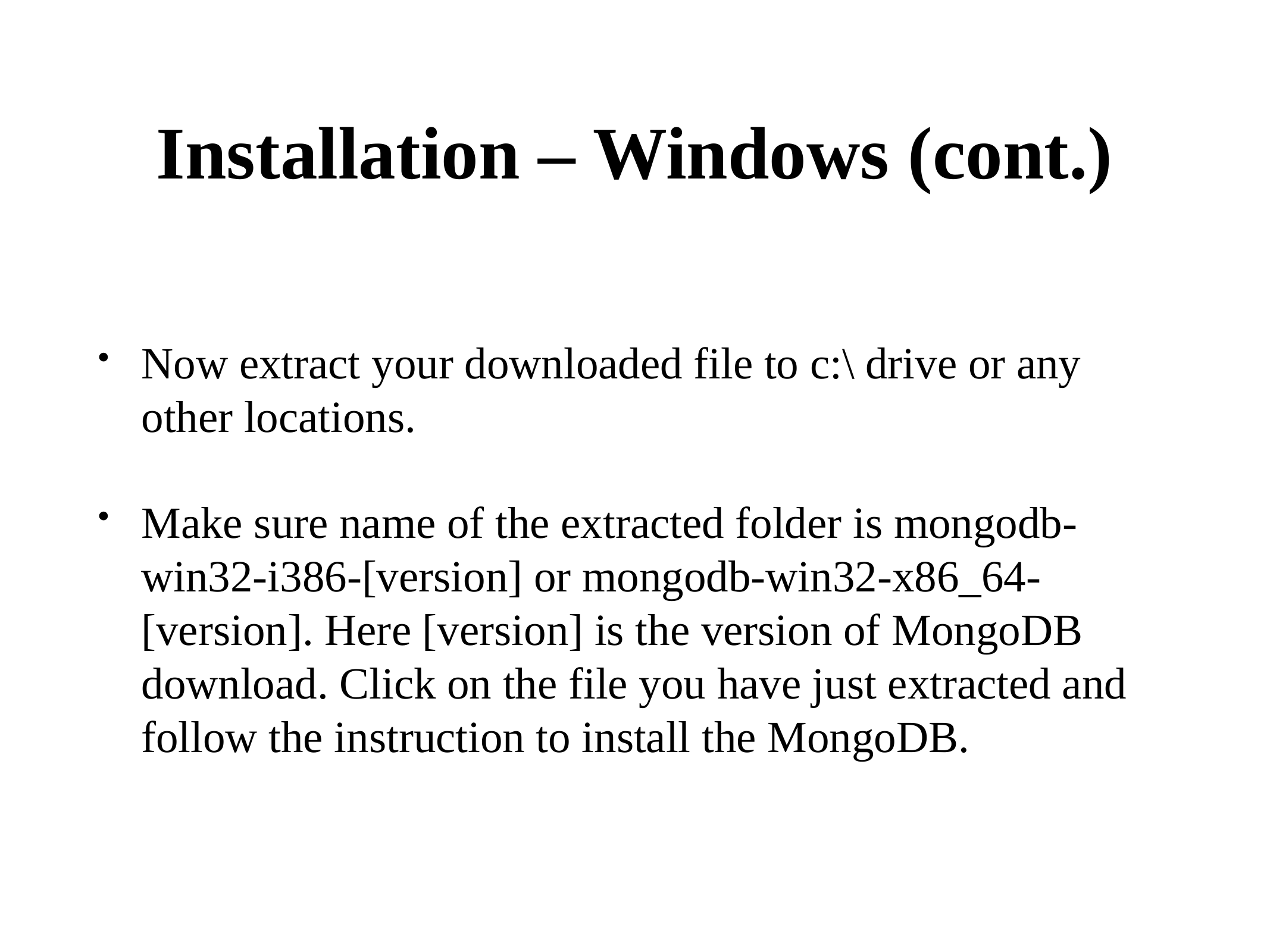

# Installation – Windows (cont.)
Now extract your downloaded file to c:\ drive or any other locations.
Make sure name of the extracted folder is mongodb-win32-i386-[version] or mongodb-win32-x86_64-[version]. Here [version] is the version of MongoDB download. Click on the file you have just extracted and follow the instruction to install the MongoDB.